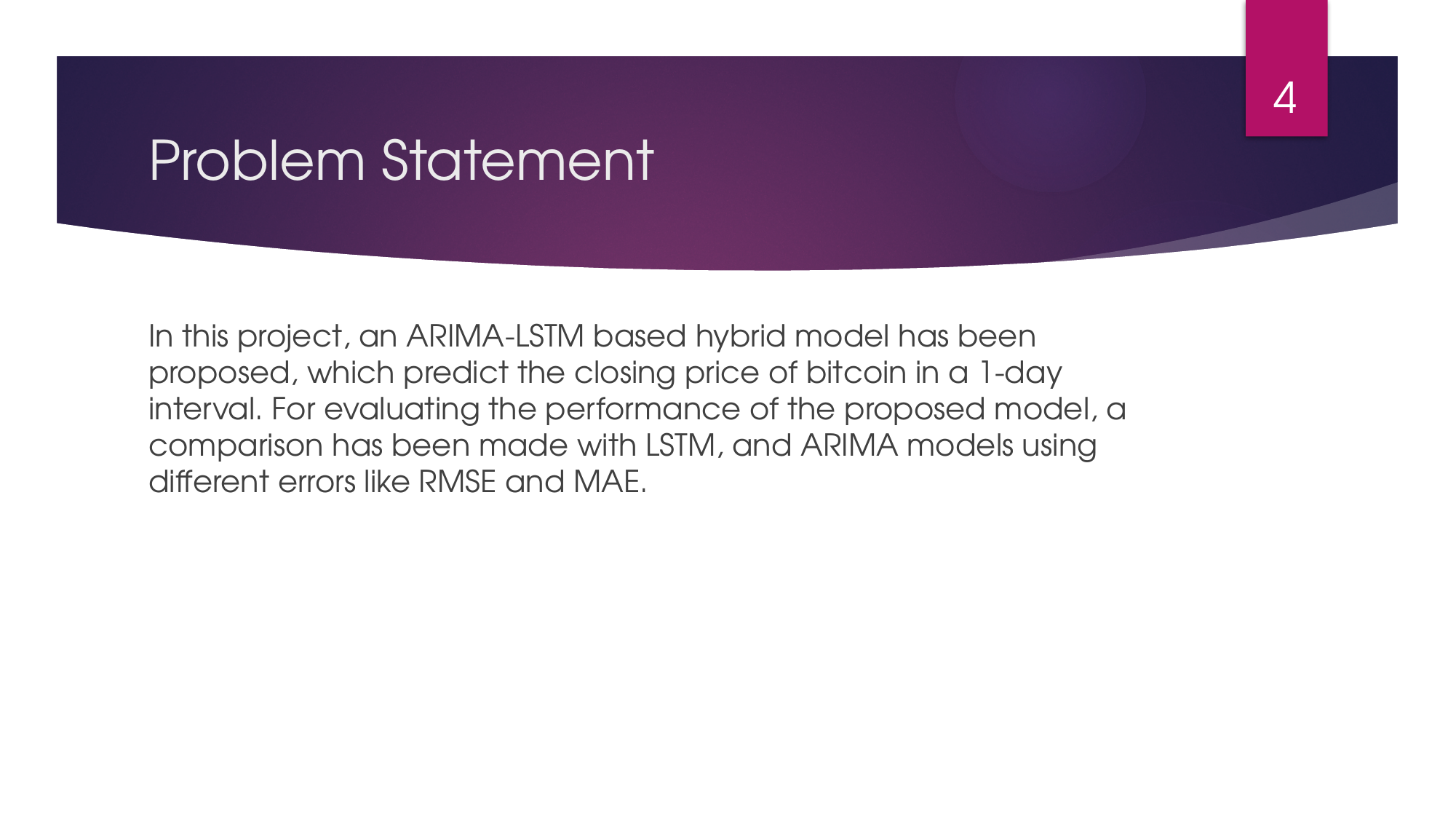

4
# Problem Statement
In this project, an ARIMA-LSTM based hybrid model has been proposed, which predict the closing price of bitcoin in a 1-day interval. For evaluating the performance of the proposed model, a comparison has been made with LSTM, and ARIMA models using different errors like RMSE and MAE.